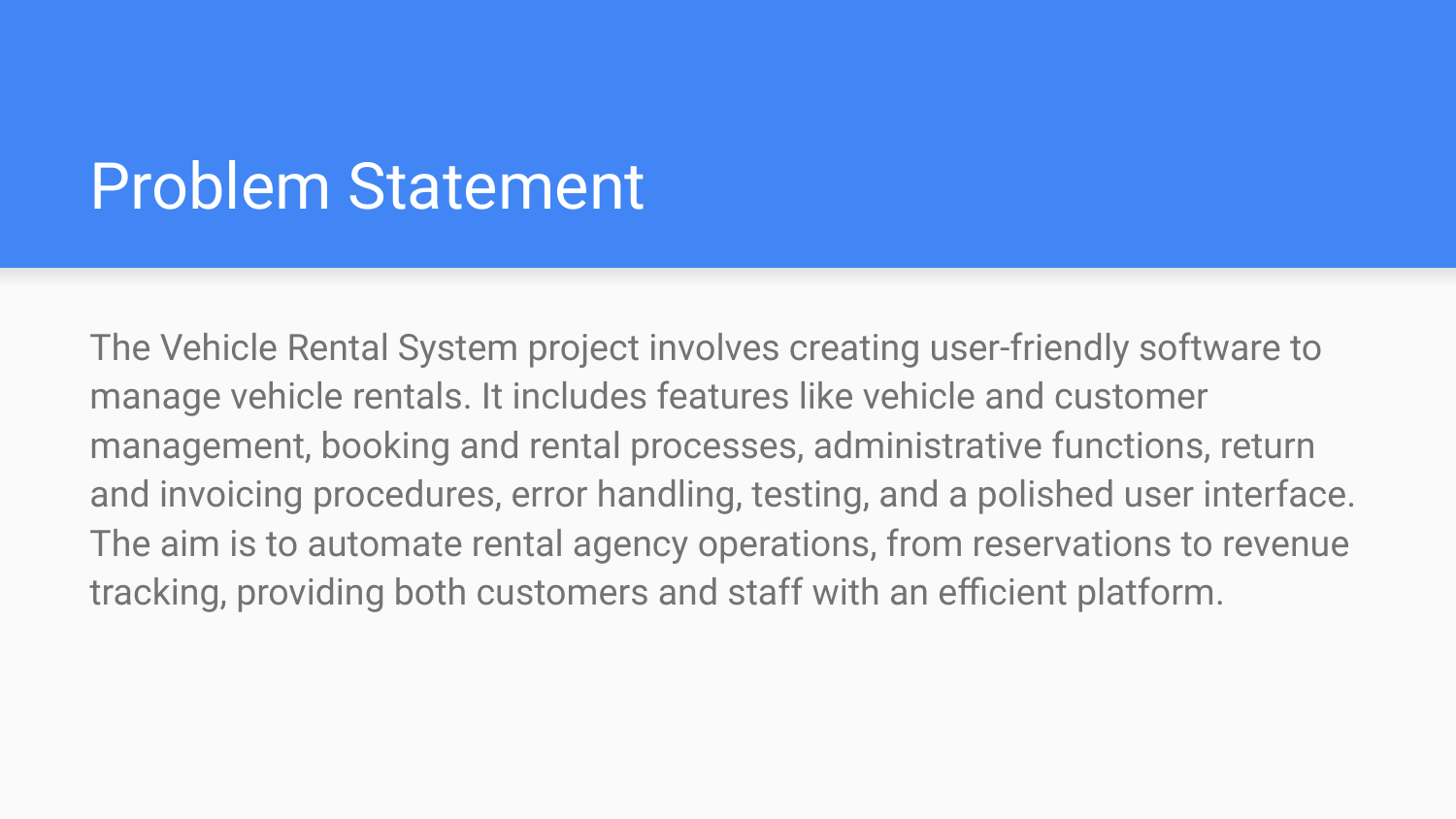

# Problem Statement
The Vehicle Rental System project involves creating user-friendly software to manage vehicle rentals. It includes features like vehicle and customer management, booking and rental processes, administrative functions, return and invoicing procedures, error handling, testing, and a polished user interface. The aim is to automate rental agency operations, from reservations to revenue tracking, providing both customers and staff with an efficient platform.